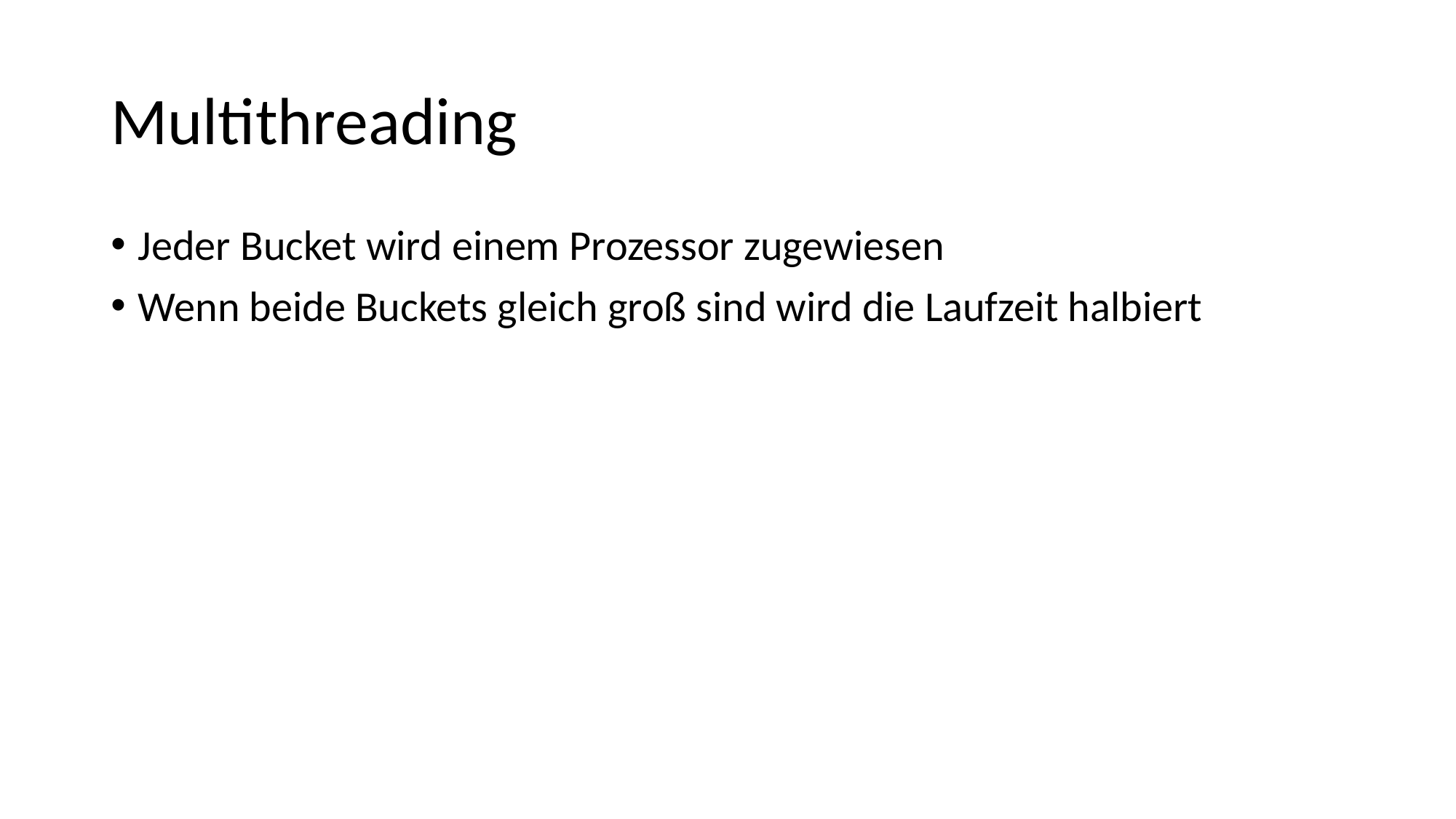

# Multithreading
Jeder Bucket wird einem Prozessor zugewiesen
Wenn beide Buckets gleich groß sind wird die Laufzeit halbiert